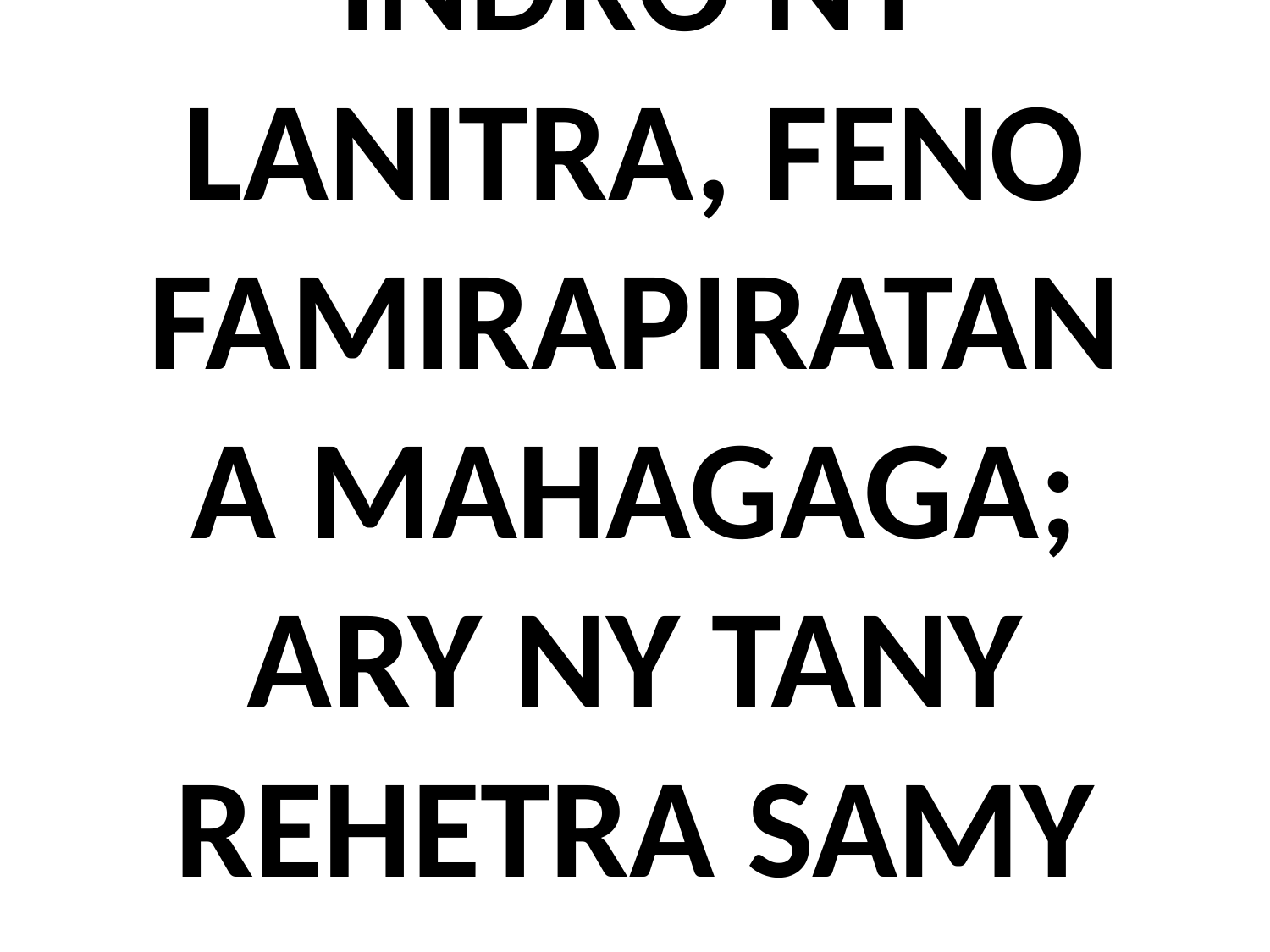

# INDRO NY LANITRA, FENO FAMIRAPIRATANA MAHAGAGA; ARY NY TANY REHETRA SAMY